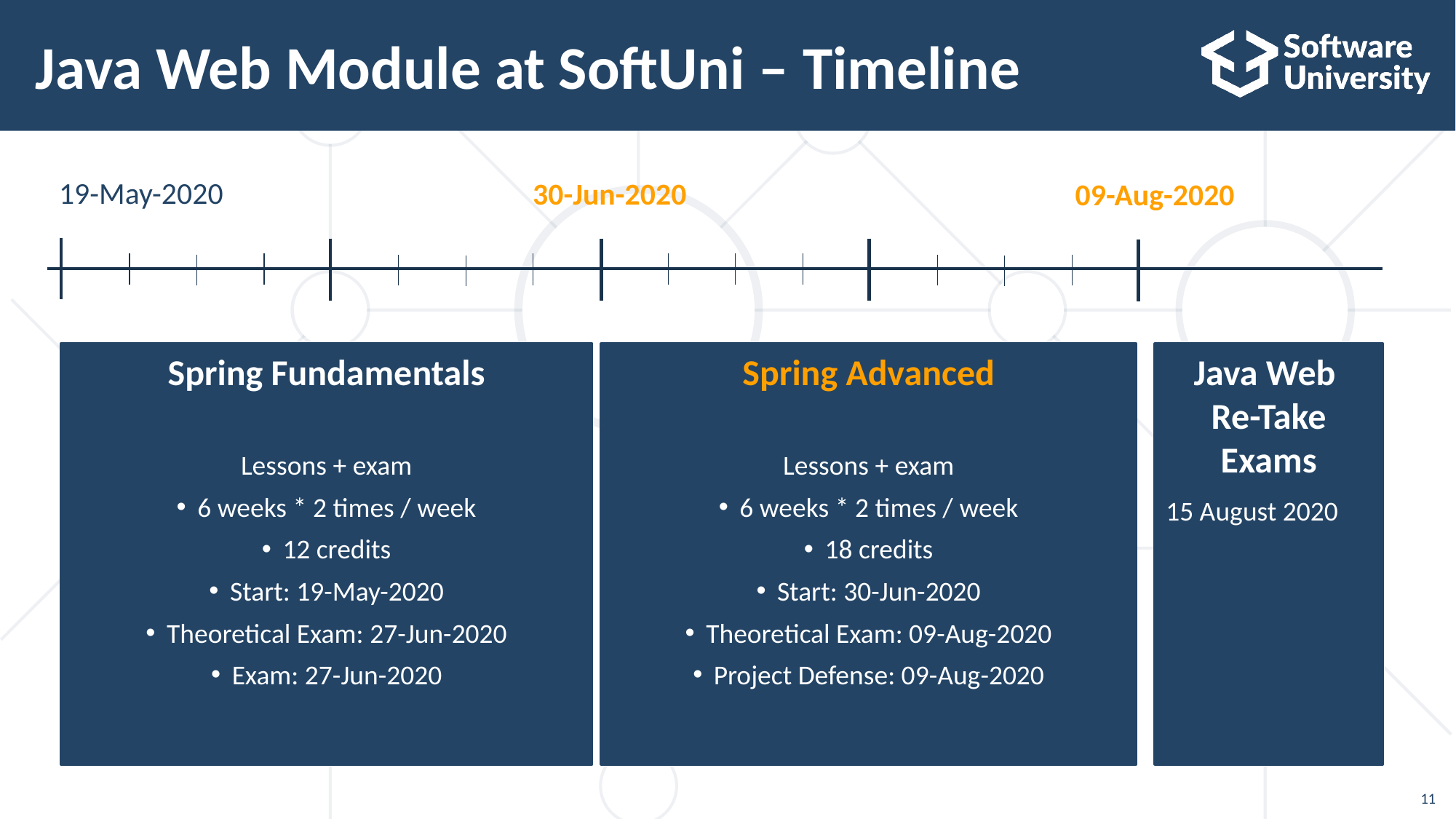

# Java Web Module at SoftUni – Timeline
19-May-2020
30-Jun-2020
09-Aug-2020
Spring Advanced

Lessons + exam
6 weeks * 2 times / week
18 credits
Start: 30-Jun-2020
Theoretical Exam: 09-Aug-2020
Project Defense: 09-Aug-2020
Java Web
Re-Take Exams
15 August 2020
Spring Fundamentals

Lessons + exam
6 weeks * 2 times / week
12 credits
Start: 19-May-2020
Theoretical Exam: 27-Jun-2020
Exam: 27-Jun-2020
11